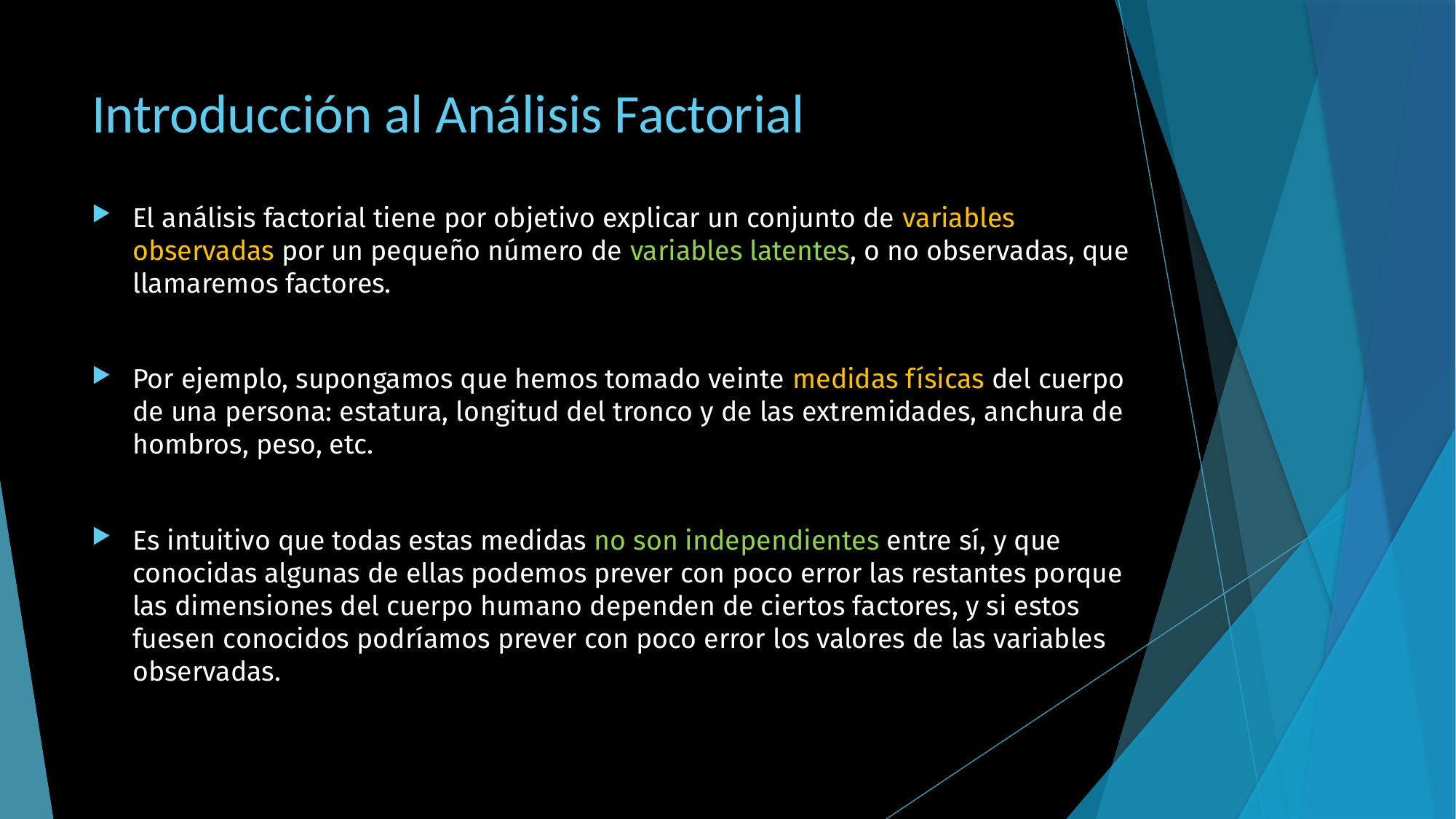

# Introducción al Análisis Factorial
El análisis factorial tiene por objetivo explicar un conjunto de variables observadas por un pequeño número de variables latentes, o no observadas, que llamaremos factores.

Por ejemplo, supongamos que hemos tomado veinte medidas físicas del cuerpo de una persona: estatura, longitud del tronco y de las extremidades, anchura de hombros, peso, etc.

Es intuitivo que todas estas medidas no son independientes entre sí, y que conocidas algunas de ellas podemos prever con poco error las restantes porque las dimensiones del cuerpo humano dependen de ciertos factores, y si estos fuesen conocidos podríamos prever con poco error los valores de las variables observadas.